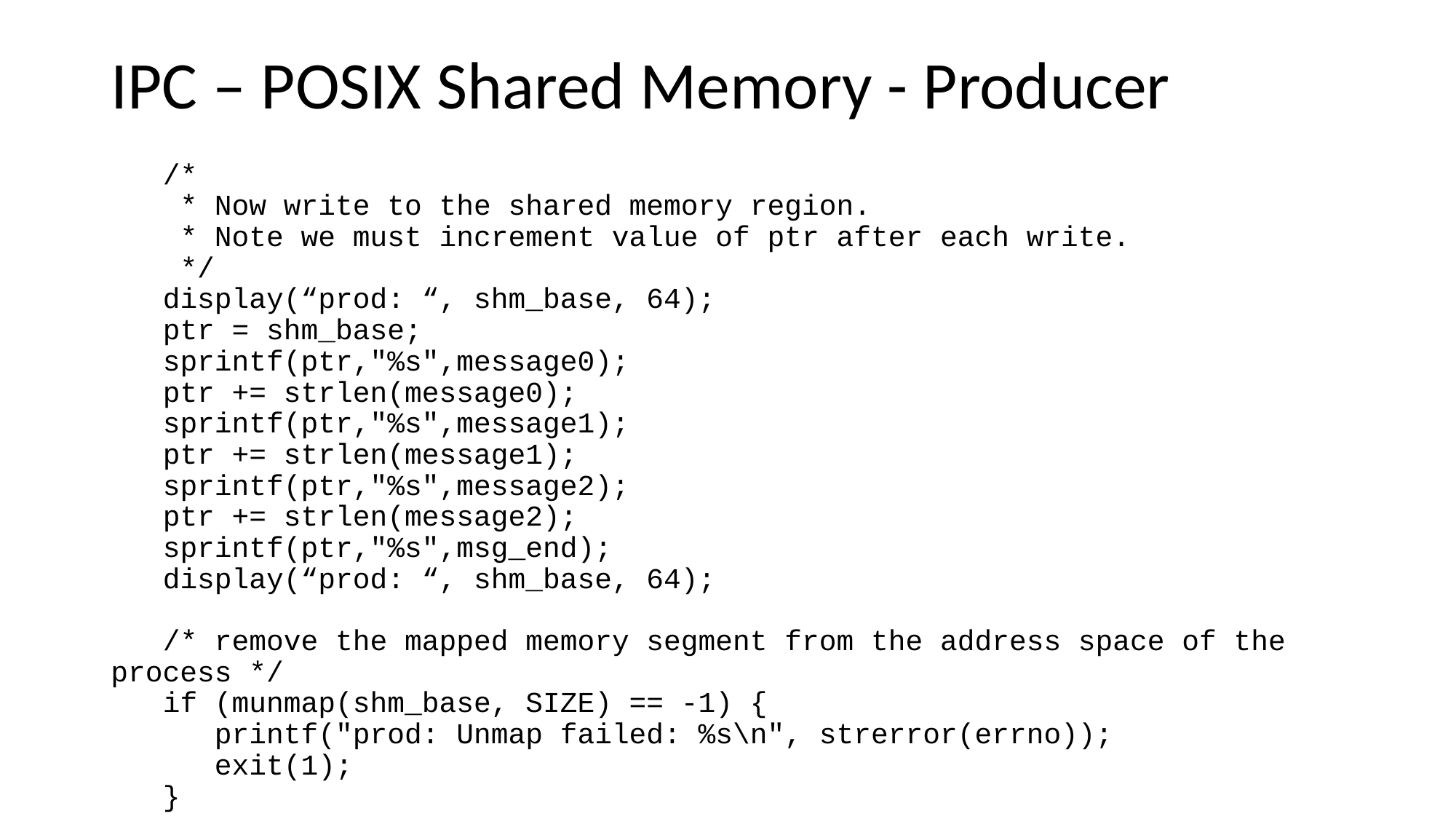

# IPC – POSIX Shared Memory - Producer
   /*
    * Now write to the shared memory region.
    * Note we must increment value of ptr after each write.
    */
   display(“prod: “, shm_base, 64);
   ptr = shm_base;
   sprintf(ptr,"%s",message0);
   ptr += strlen(message0);
   sprintf(ptr,"%s",message1);
   ptr += strlen(message1);
   sprintf(ptr,"%s",message2);
   ptr += strlen(message2);
   sprintf(ptr,"%s",msg_end);
   display(“prod: “, shm_base, 64);

   /* remove the mapped memory segment from the address space of the process */
   if (munmap(shm_base, SIZE) == -1) {
      printf("prod: Unmap failed: %s\n", strerror(errno));
      exit(1);
   }